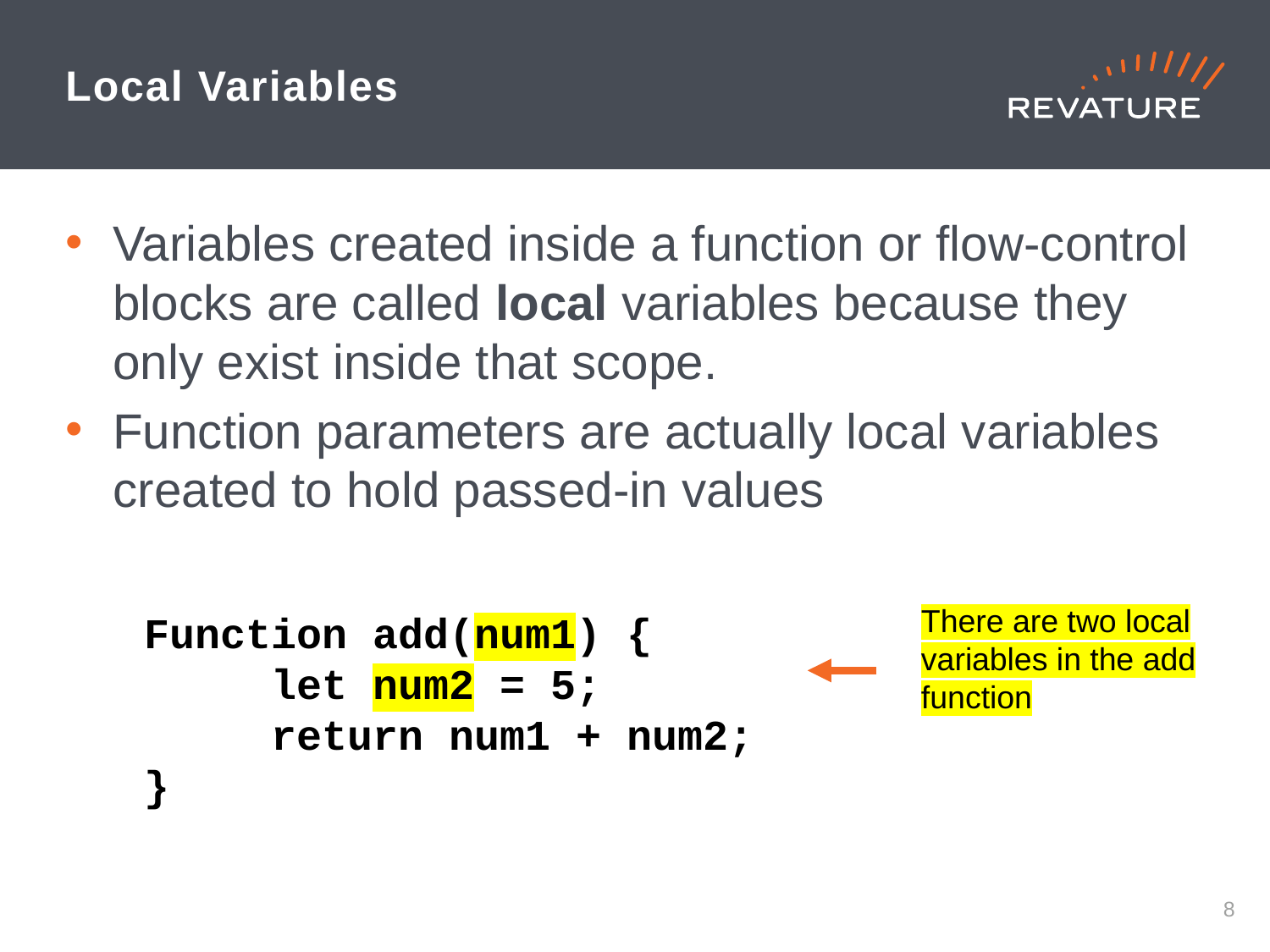

# Local Variables
Variables created inside a function or flow-control blocks are called local variables because they only exist inside that scope.
Function parameters are actually local variables created to hold passed-in values

There are two local variables in the add function
Function add(num1) {
	let num2 = 5;
	return num1 + num2;
}

8